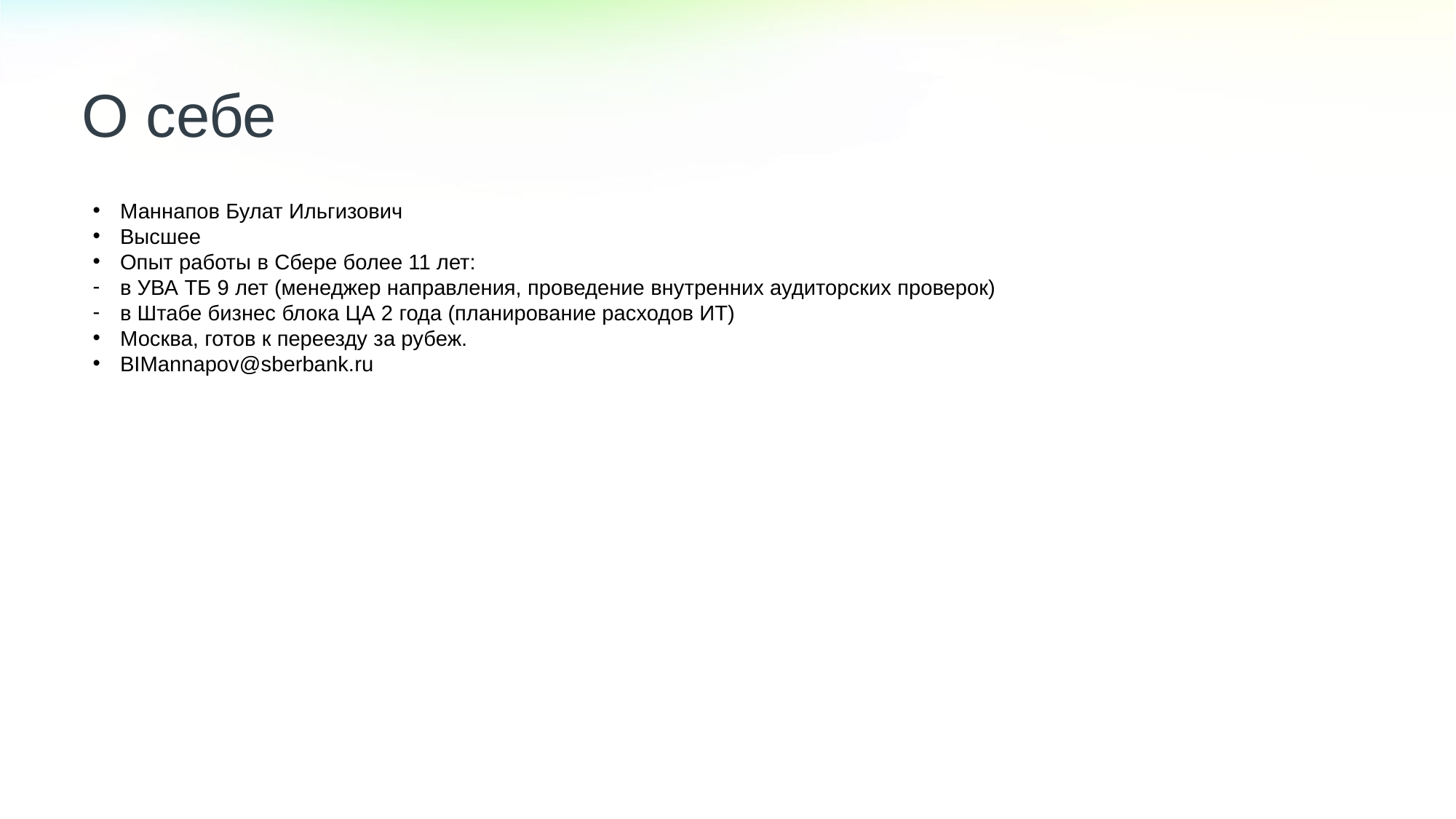

О себе
Маннапов Булат Ильгизович
Высшее
Опыт работы в Сбере более 11 лет:
в УВА ТБ 9 лет (менеджер направления, проведение внутренних аудиторских проверок)
в Штабе бизнес блока ЦА 2 года (планирование расходов ИТ)
Москва, готов к переезду за рубеж.
BIMannapov@sberbank.ru